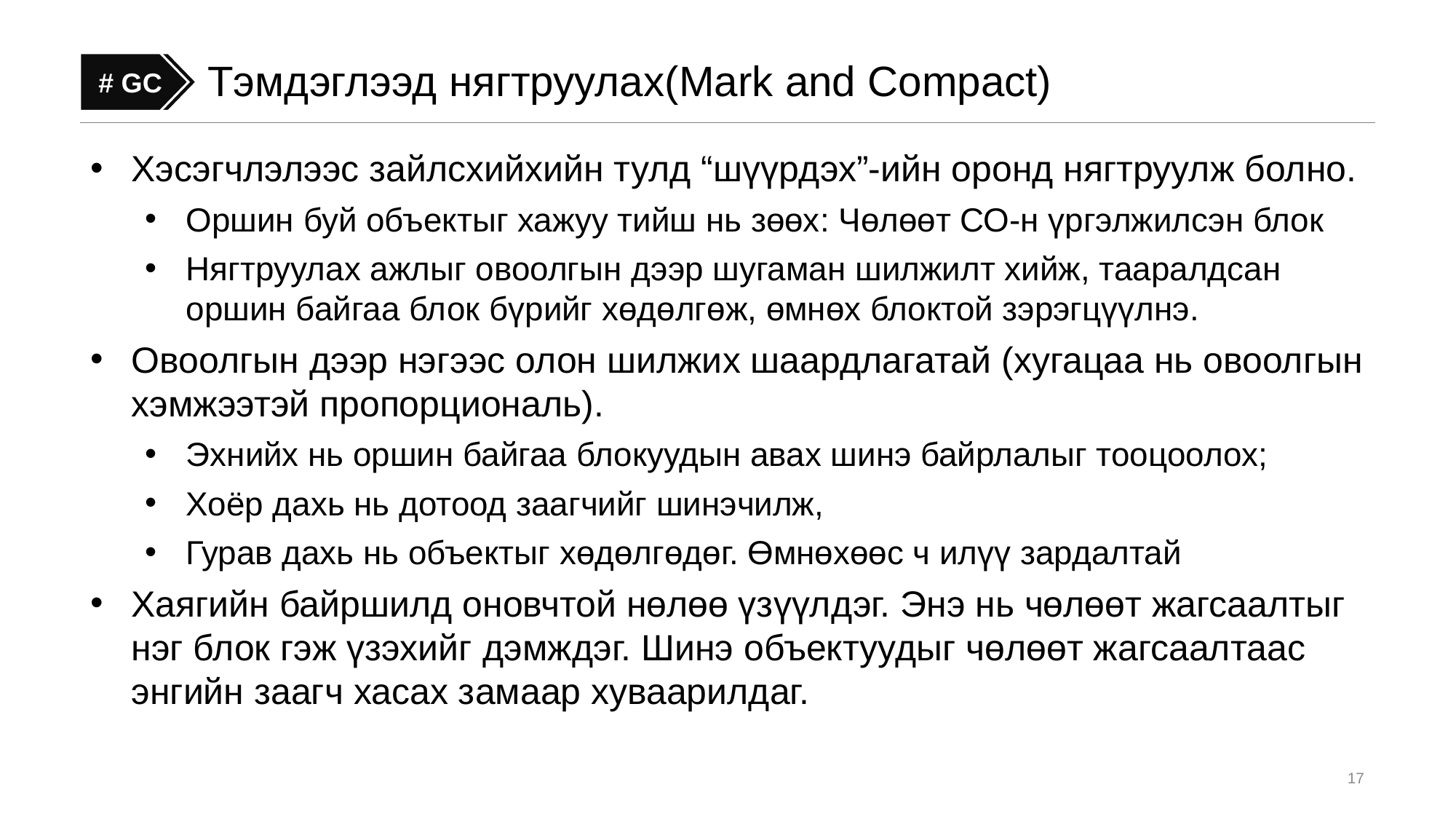

#
 # GC
Тэмдэглээд нягтруулах(Mark and Compact)
Хэсэгчлэлээс зайлсхийхийн тулд “шүүрдэх”-ийн оронд нягтруулж болно.
Оршин буй объектыг хажуу тийш нь зөөх: Чөлөөт СО-н үргэлжилсэн блок
Нягтруулах ажлыг овоолгын дээр шугаман шилжилт хийж, тааралдсан оршин байгаа блок бүрийг хөдөлгөж, өмнөх блоктой зэрэгцүүлнэ.
Овоолгын дээр нэгээс олон шилжих шаардлагатай (хугацаа нь овоолгын хэмжээтэй пропорциональ).
Эхнийх нь оршин байгаа блокуудын авах шинэ байрлалыг тооцоолох;
Хоёр дахь нь дотоод заагчийг шинэчилж,
Гурав дахь нь объектыг хөдөлгөдөг. Өмнөхөөс ч илүү зардалтай
Хаягийн байршилд оновчтой нөлөө үзүүлдэг. Энэ нь чөлөөт жагсаалтыг нэг блок гэж үзэхийг дэмждэг. Шинэ объектуудыг чөлөөт жагсаалтаас энгийн заагч хасах замаар хуваарилдаг.
17